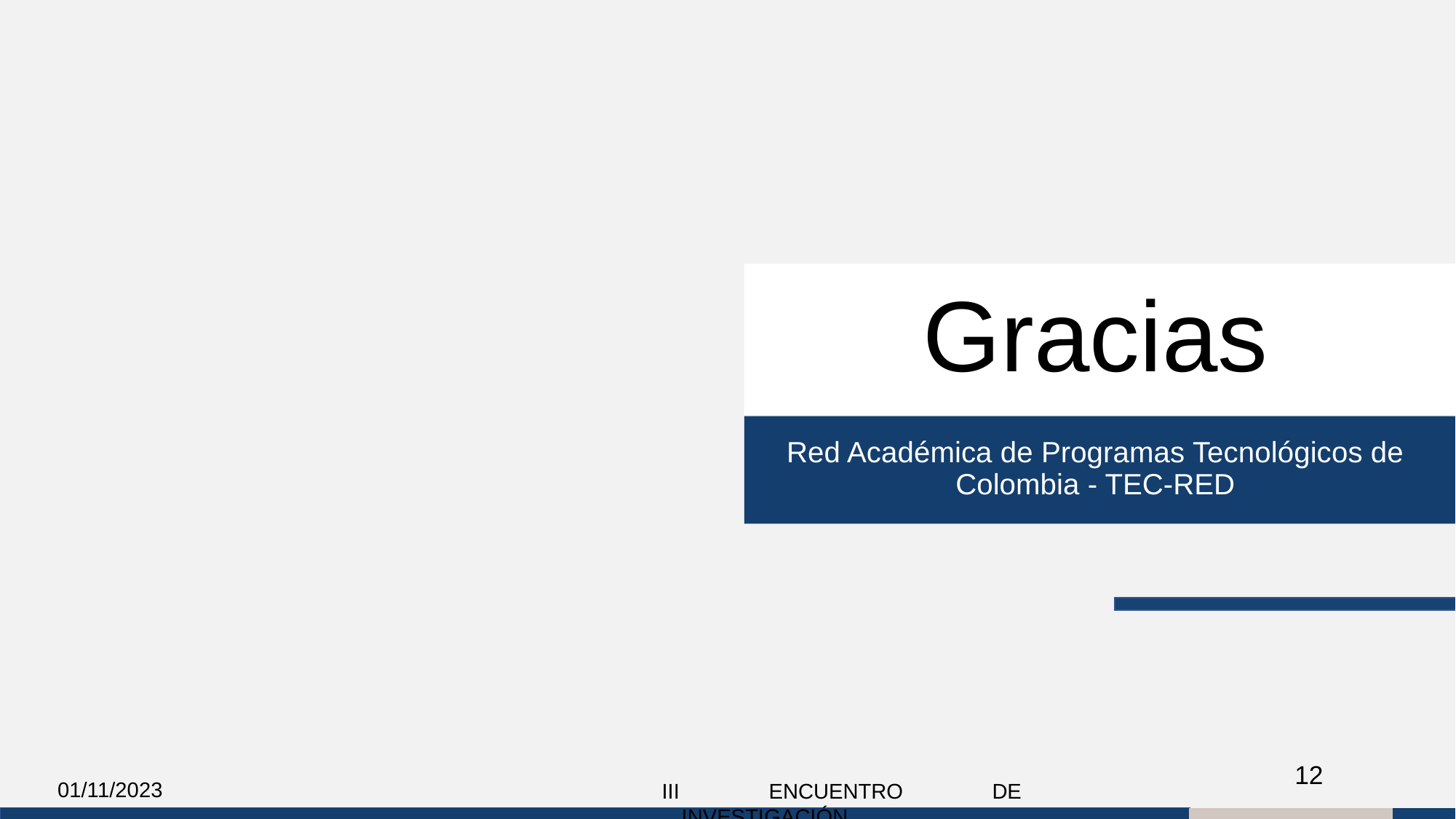

Gracias
Red Académica de Programas Tecnológicos de Colombia - TEC-RED

12

01/11/2023
III ENCUENTRO DE INVESTIGACIÓN